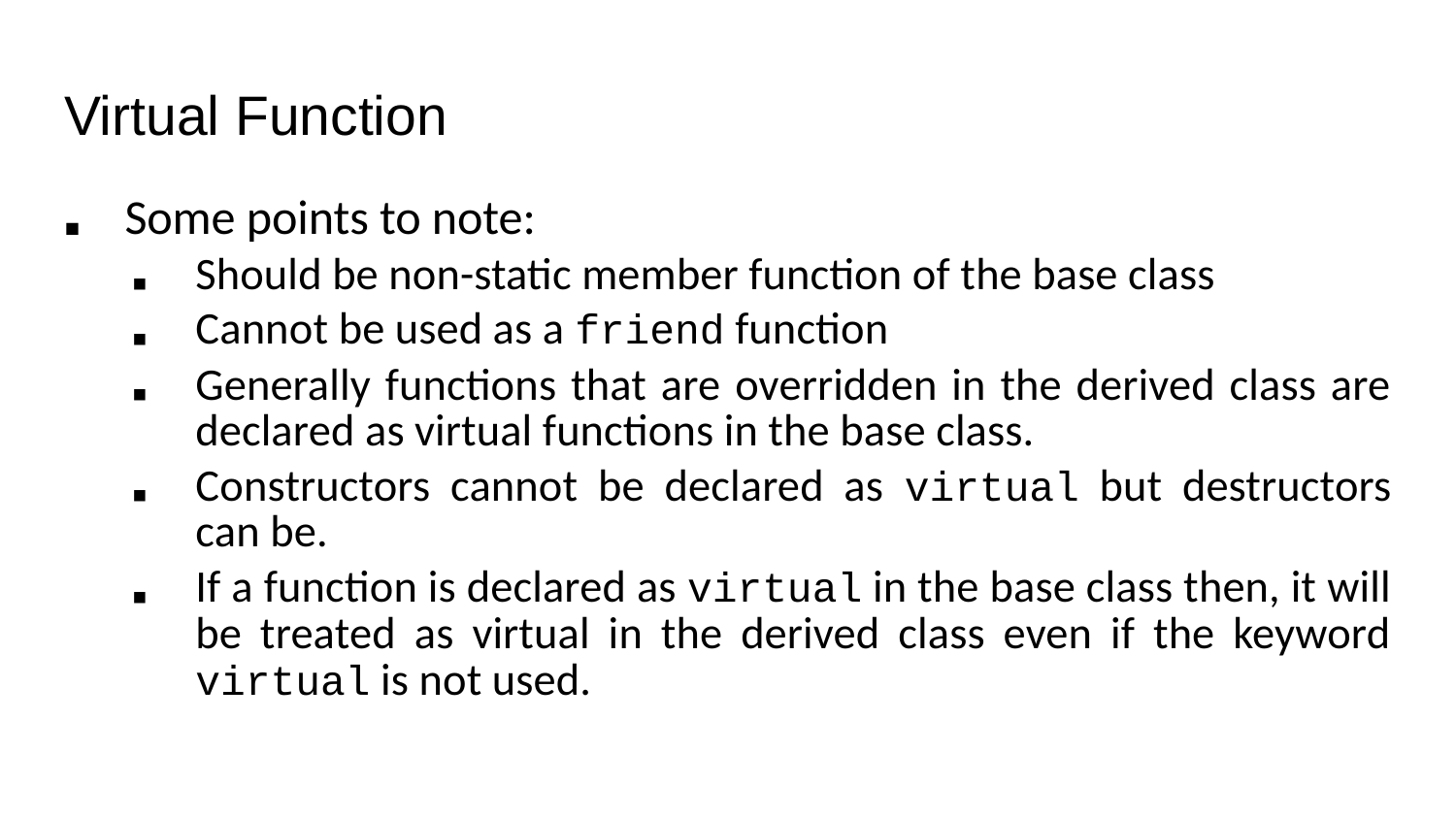

# Virtual Function
Some points to note:
Should be non-static member function of the base class
Cannot be used as a friend function
Generally functions that are overridden in the derived class are declared as virtual functions in the base class.
Constructors cannot be declared as virtual but destructors can be.
If a function is declared as virtual in the base class then, it will be treated as virtual in the derived class even if the keyword virtual is not used.